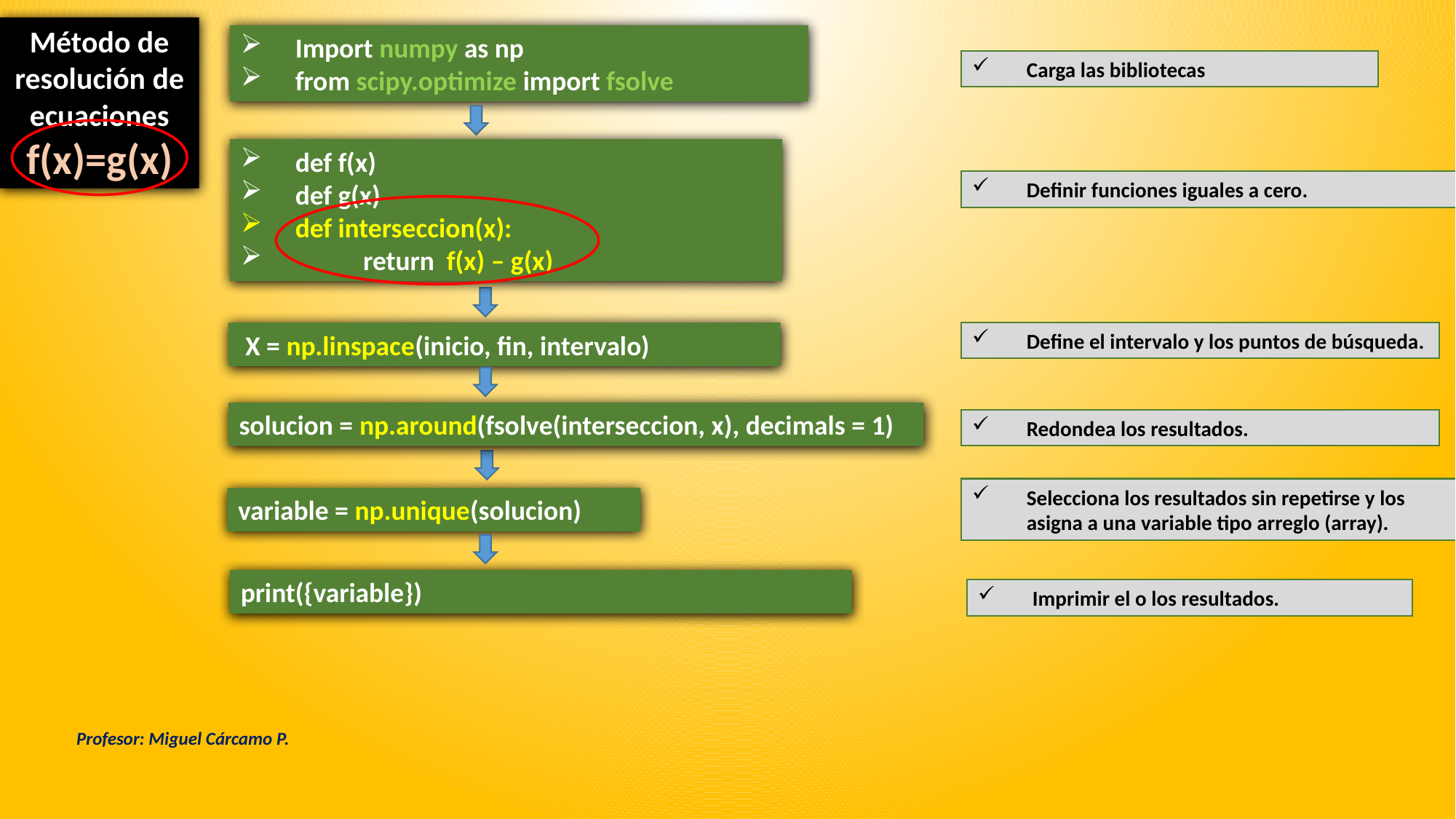

Método de resolución de ecuaciones
f(x)=g(x)
Import numpy as np
from scipy.optimize import fsolve
Carga las bibliotecas

def f(x)
def g(x)
def interseccion(x):
           return  f(x) – g(x)
Definir funciones iguales a cero.

Define el intervalo y los puntos de búsqueda.
 X = np.linspace(inicio, fin, intervalo)

solucion = np.around(fsolve(interseccion, x), decimals = 1)
Redondea los resultados.

Selecciona los resultados sin repetirse y los asigna a una variable tipo arreglo (array).
variable = np.unique(solucion)

print({variable})
Imprimir el o los resultados.